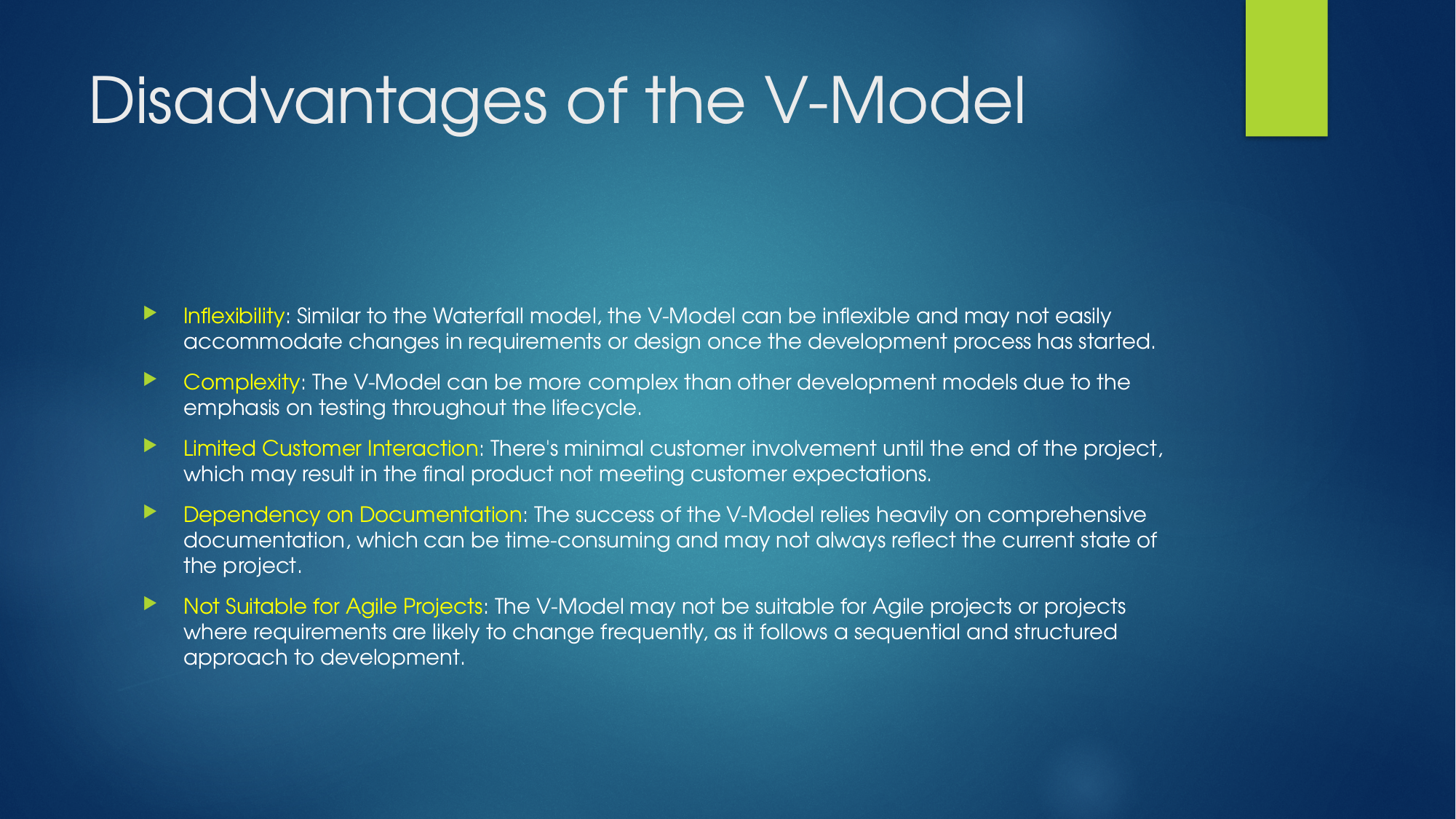

# Disadvantages of the V-Model

Inflexibility: Similar to the Waterfall model, the V-Model can be inflexible and may not easily accommodate changes in requirements or design once the development process has started.
Complexity: The V-Model can be more complex than other development models due to the emphasis on testing throughout the lifecycle.
Limited Customer Interaction: There's minimal customer involvement until the end of the project, which may result in the final product not meeting customer expectations.
Dependency on Documentation: The success of the V-Model relies heavily on comprehensive documentation, which can be time-consuming and may not always reflect the current state of the project.
Not Suitable for Agile Projects: The V-Model may not be suitable for Agile projects or projects where requirements are likely to change frequently, as it follows a sequential and structured approach to development.